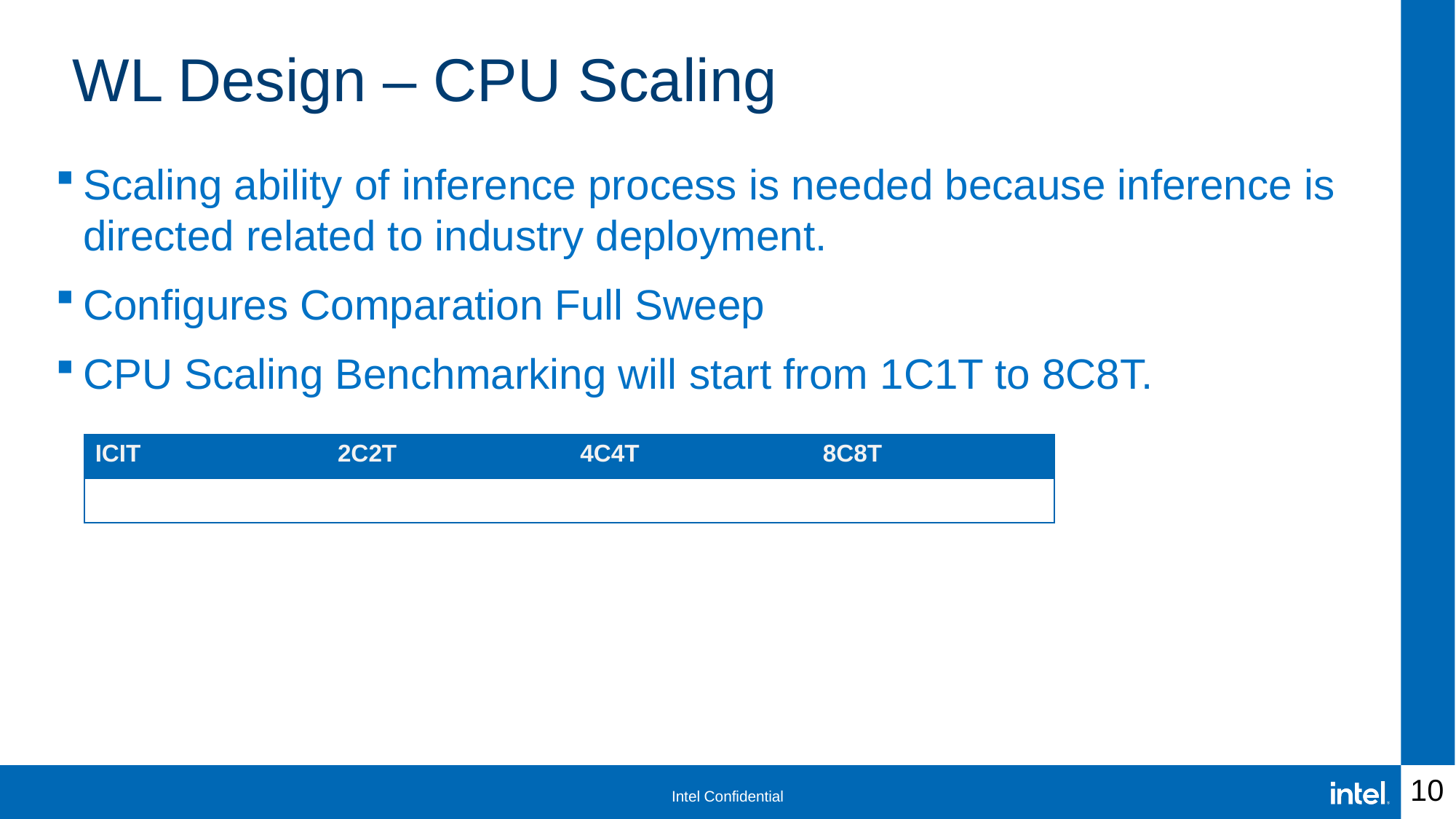

# WL Design – CPU Scaling
Scaling ability of inference process is needed because inference is directed related to industry deployment.
Configures Comparation Full Sweep
CPU Scaling Benchmarking will start from 1C1T to 8C8T.

| ICIT | 2C2T | 4C4T | 8C8T |
| --- | --- | --- | --- |
|  |  |  |  |
10